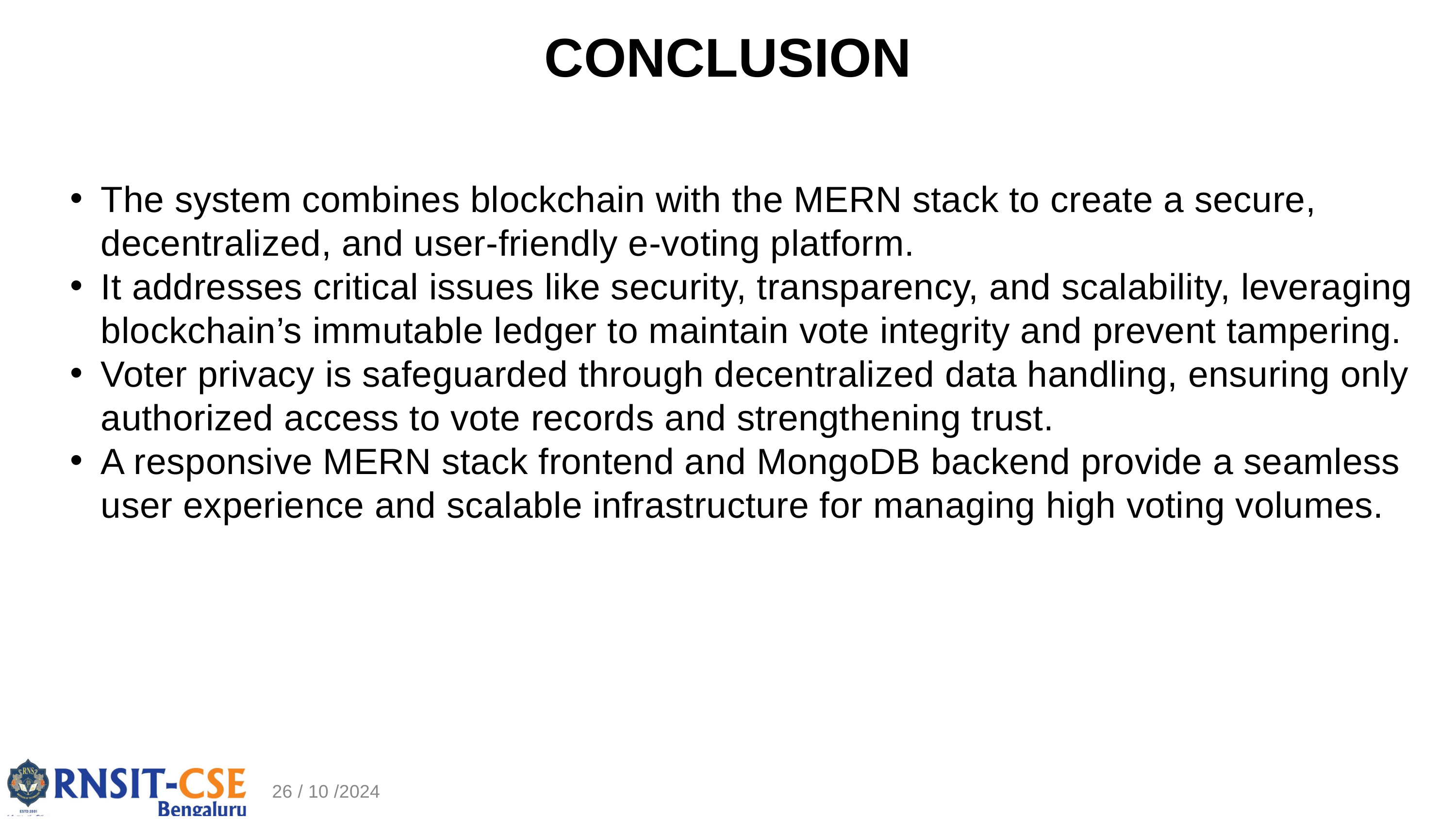

CONCLUSION
The system combines blockchain with the MERN stack to create a secure, decentralized, and user-friendly e-voting platform.
It addresses critical issues like security, transparency, and scalability, leveraging blockchain’s immutable ledger to maintain vote integrity and prevent tampering.
Voter privacy is safeguarded through decentralized data handling, ensuring only authorized access to vote records and strengthening trust.
A responsive MERN stack frontend and MongoDB backend provide a seamless user experience and scalable infrastructure for managing high voting volumes.

26 / 10 /2024